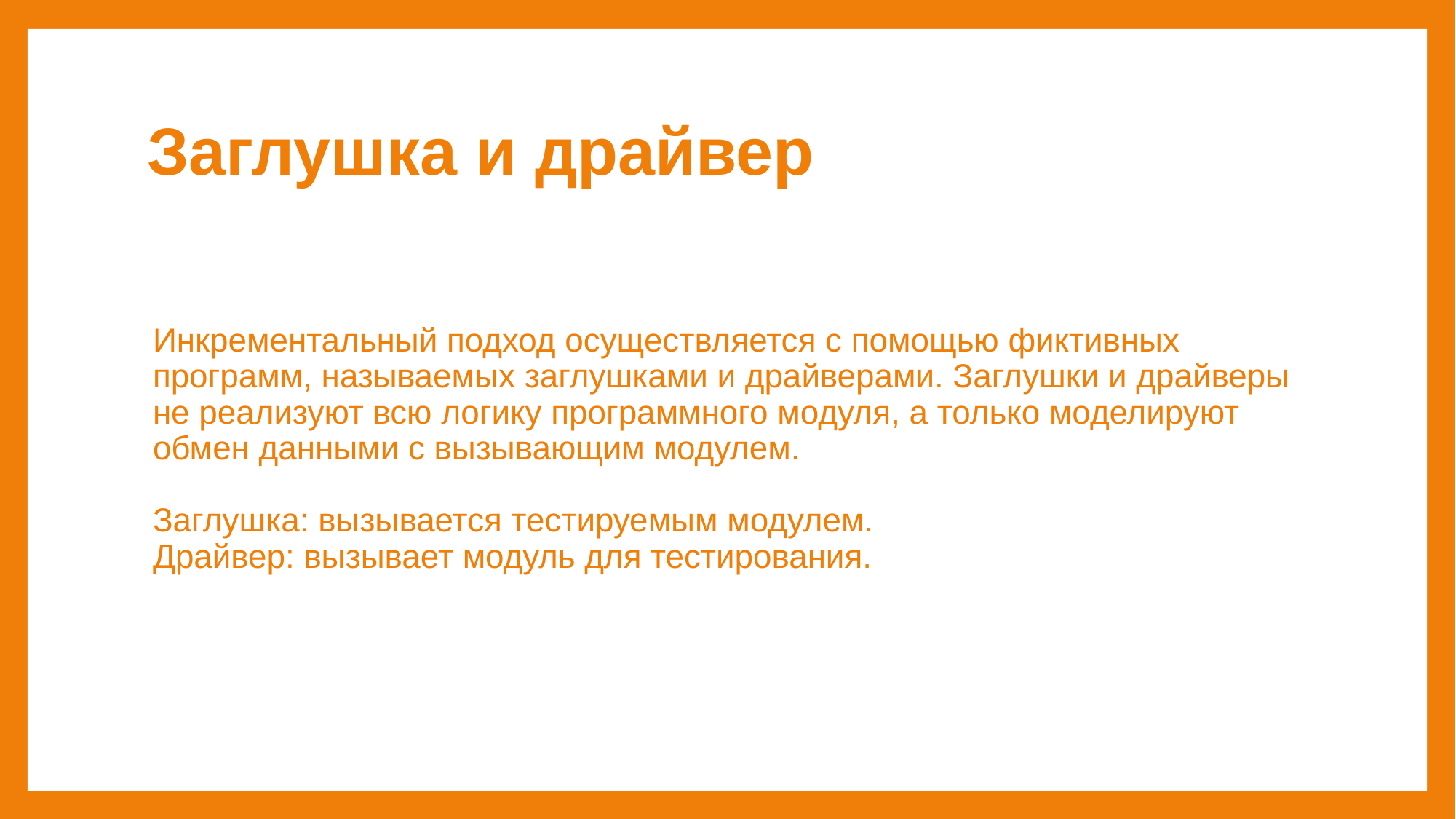

# Заглушка и драйвер
Инкрементальный подход осуществляется с помощью фиктивных программ, называемых заглушками и драйверами. Заглушки и драйверы не реализуют всю логику программного модуля, а только моделируют обмен данными с вызывающим модулем.
Заглушка: вызывается тестируемым модулем.
Драйвер: вызывает модуль для тестирования.